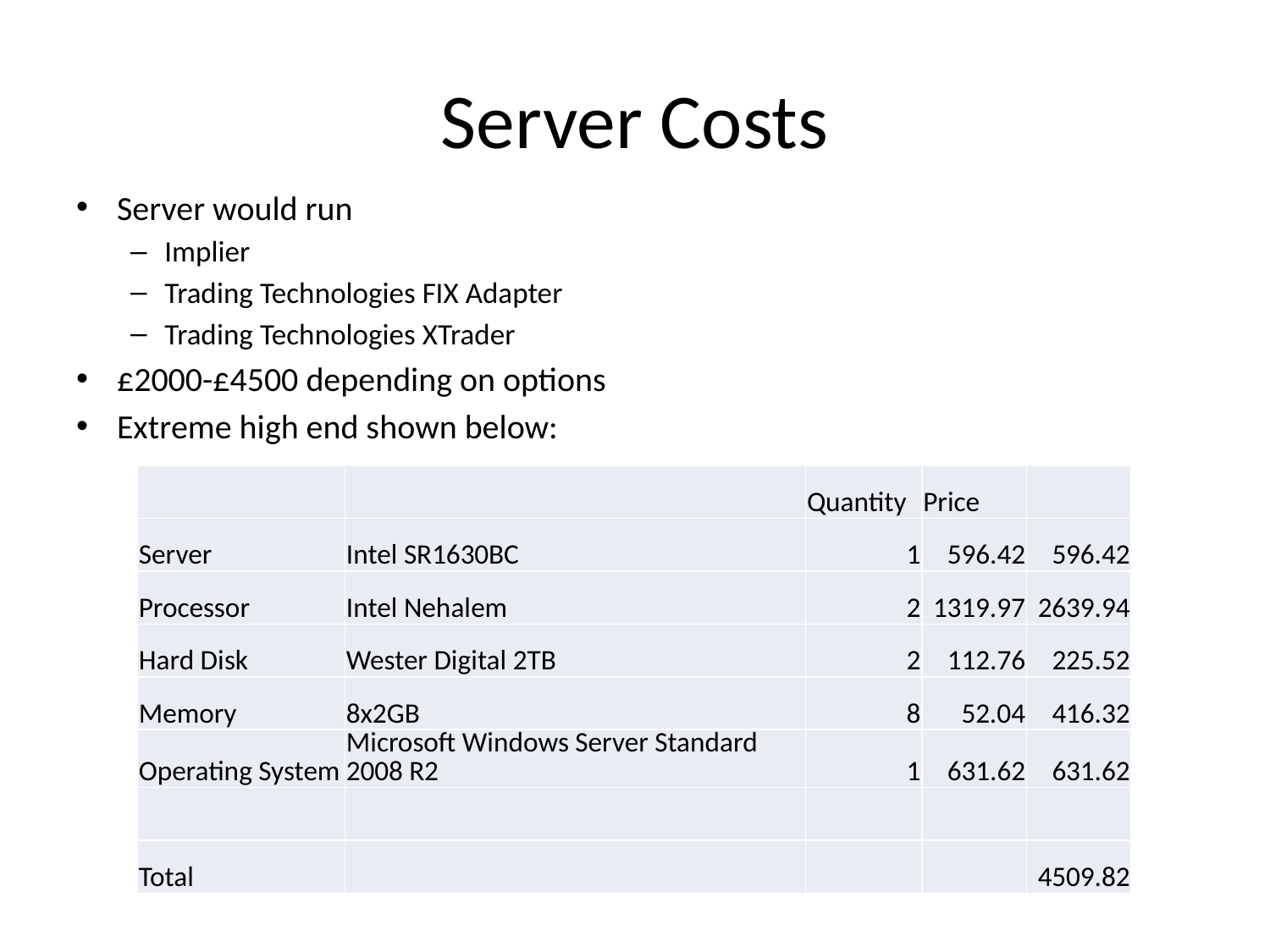

# Server Costs
Server would run
Implier
Trading Technologies FIX Adapter
Trading Technologies XTrader
£2000-£4500 depending on options
Extreme high end shown below:
|  |  | Quantity | Price |  |
| --- | --- | --- | --- | --- |
| Server | Intel SR1630BC | 1 | 596.42 | 596.42 |
| Processor | Intel Nehalem | 2 | 1319.97 | 2639.94 |
| Hard Disk | Wester Digital 2TB | 2 | 112.76 | 225.52 |
| Memory | 8x2GB | 8 | 52.04 | 416.32 |
| Operating System | Microsoft Windows Server Standard 2008 R2 | 1 | 631.62 | 631.62 |
|  |  |  |  |  |
| Total |  |  |  | 4509.82 |